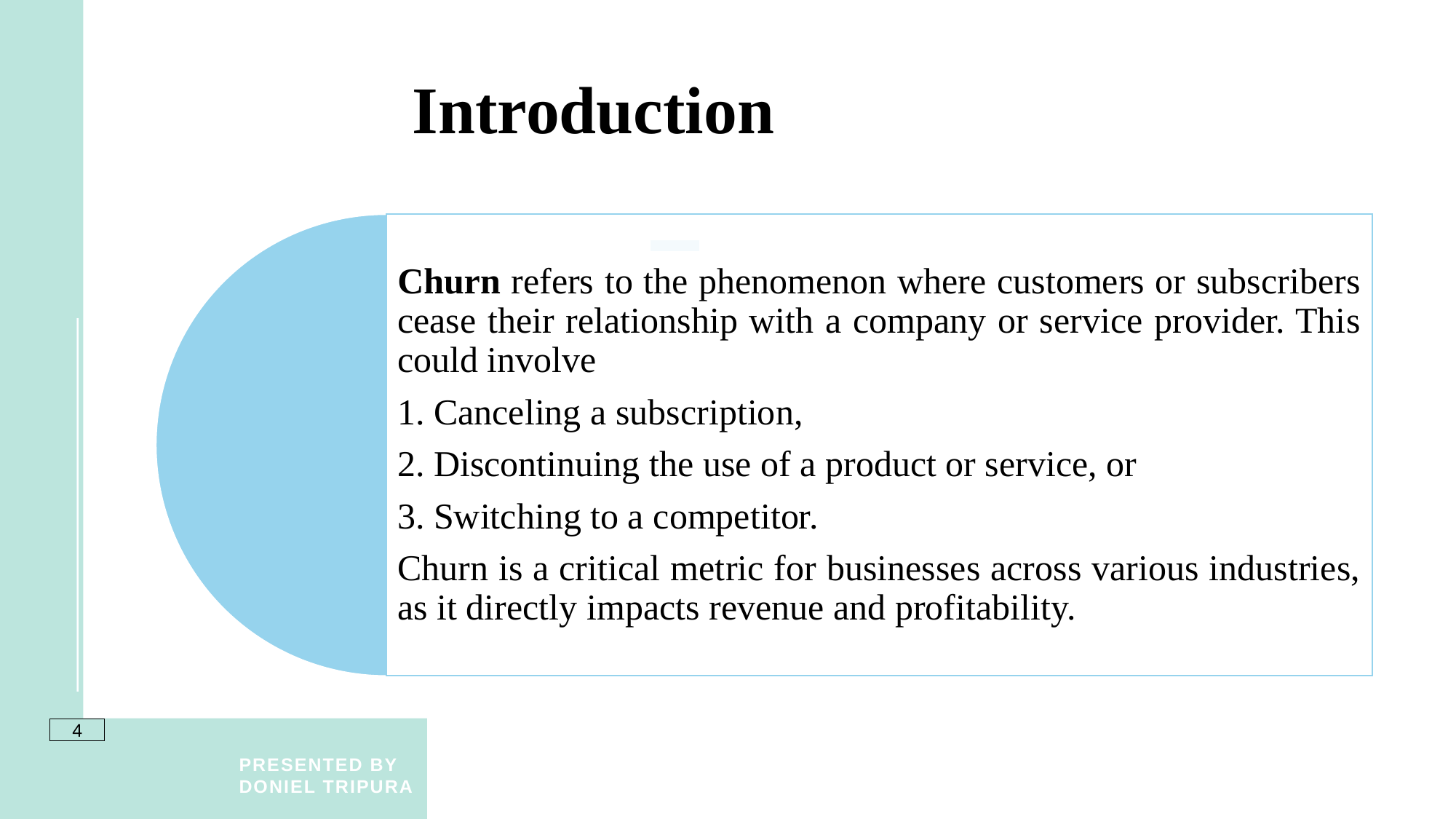

Introduction
Churn refers to the phenomenon where customers or subscribers cease their relationship with a company or service provider. This could involve
1. Canceling a subscription,
2. Discontinuing the use of a product or service, or
3. Switching to a competitor.
Churn is a critical metric for businesses across various industries, as it directly impacts revenue and profitability.
4
Presented by Doniel Tripura